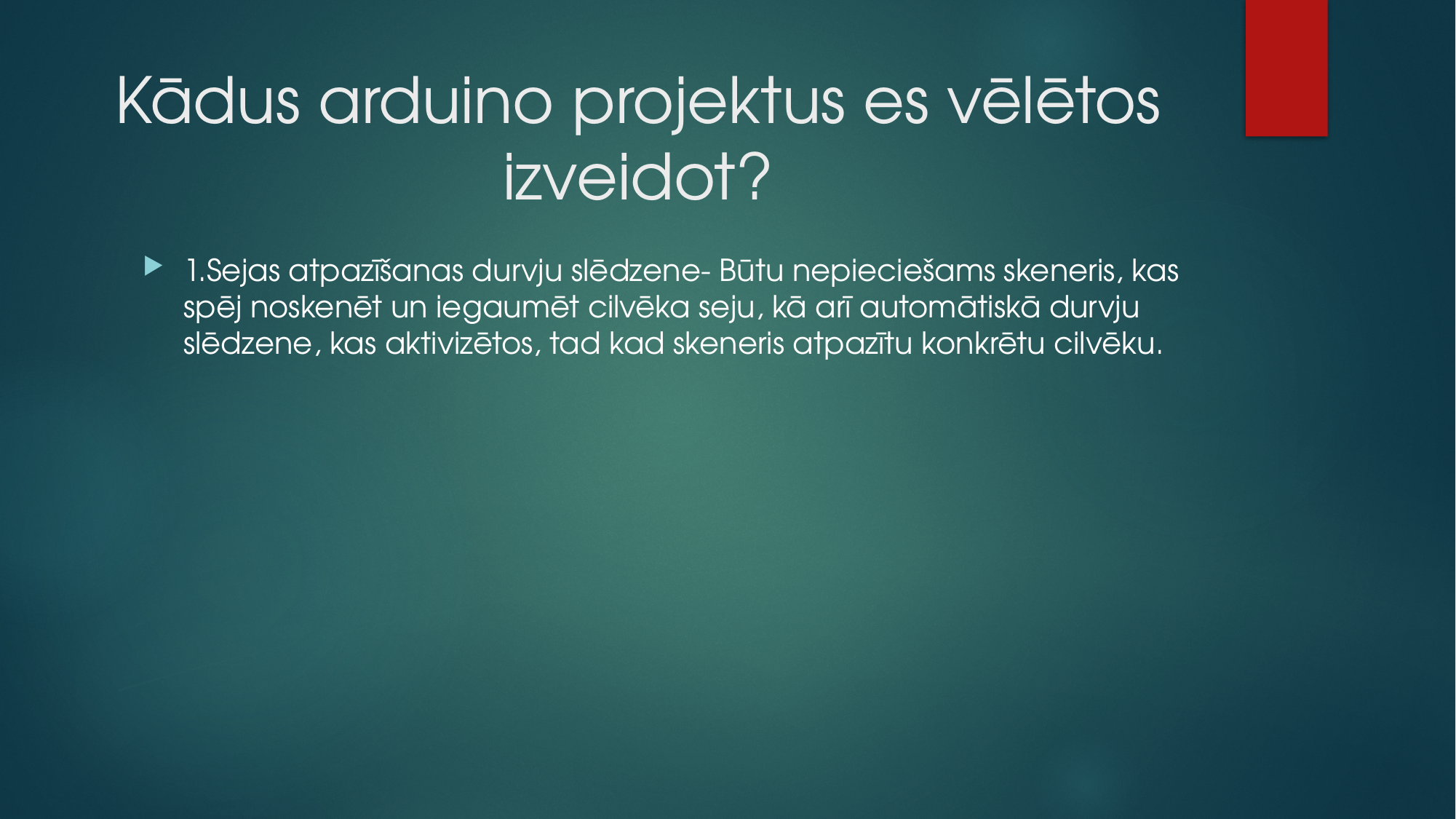

# Kādus arduino projektus es vēlētos izveidot?
1.Sejas atpazīšanas durvju slēdzene- Būtu nepieciešams skeneris, kas spēj noskenēt un iegaumēt cilvēka seju, kā arī automātiskā durvju slēdzene, kas aktivizētos, tad kad skeneris atpazītu konkrētu cilvēku.